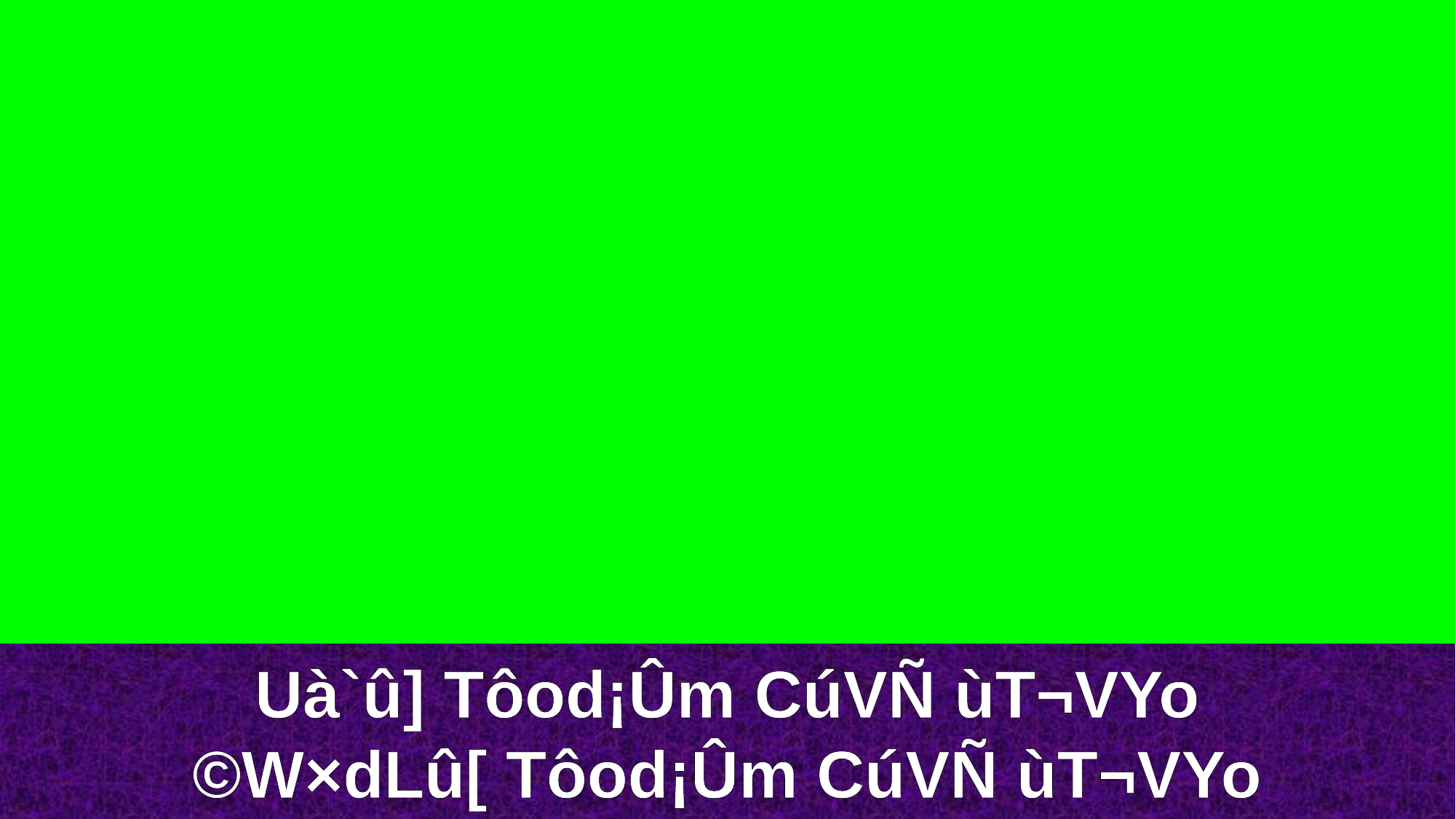

Uà`û] Tôod¡Ûm CúVÑ ùT¬VYo
©W×dLû[ Tôod¡Ûm CúVÑ ùT¬VYo